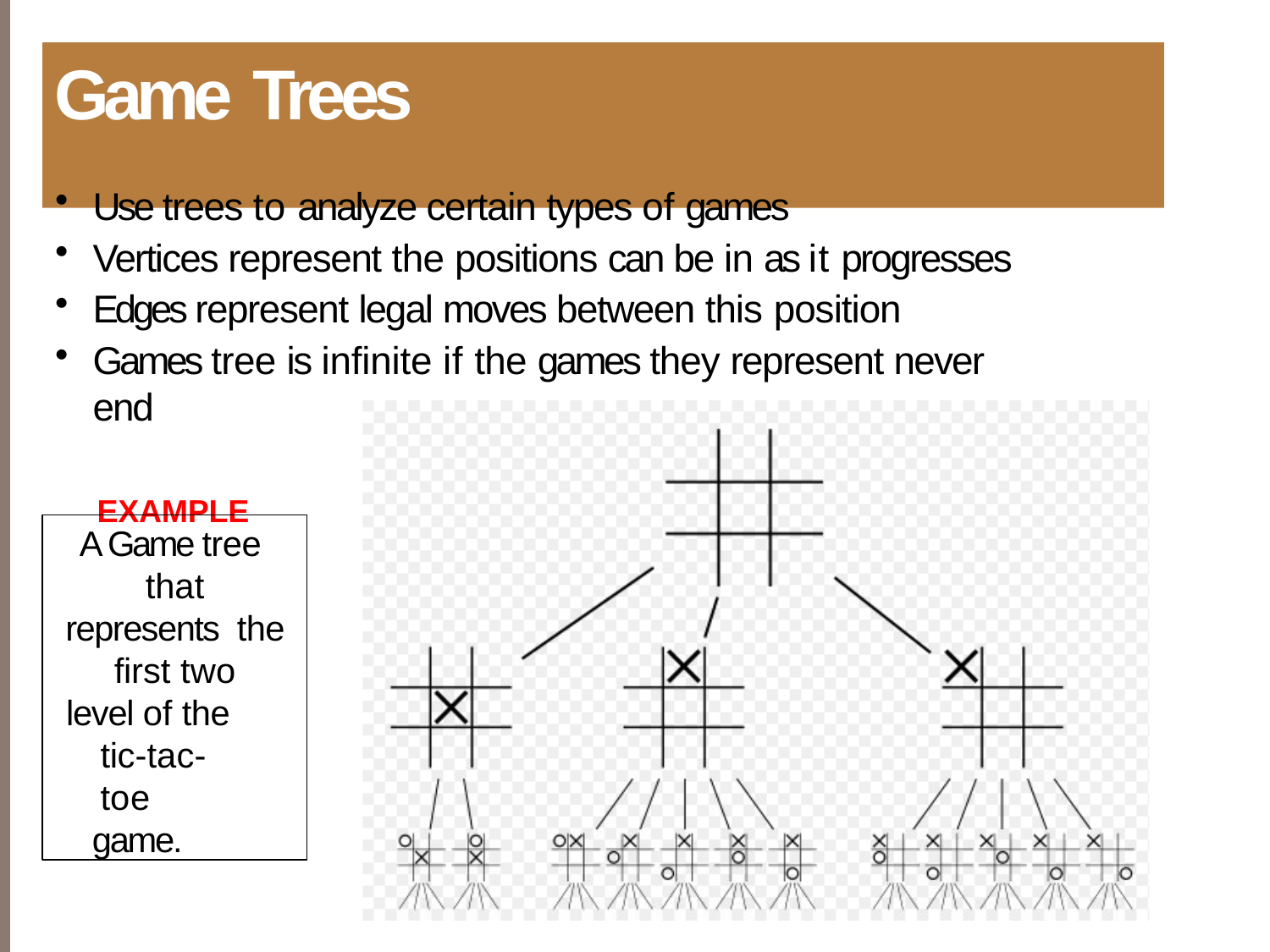

# Game Trees
Use trees to analyze certain types of games
Vertices represent the positions can be in as it progresses
Edges represent legal moves between this position
Games tree is infinite if the games they represent never end

EXAMPLE

A Game tree  that represents  the first two
level of the  tic-tac-toe
game.